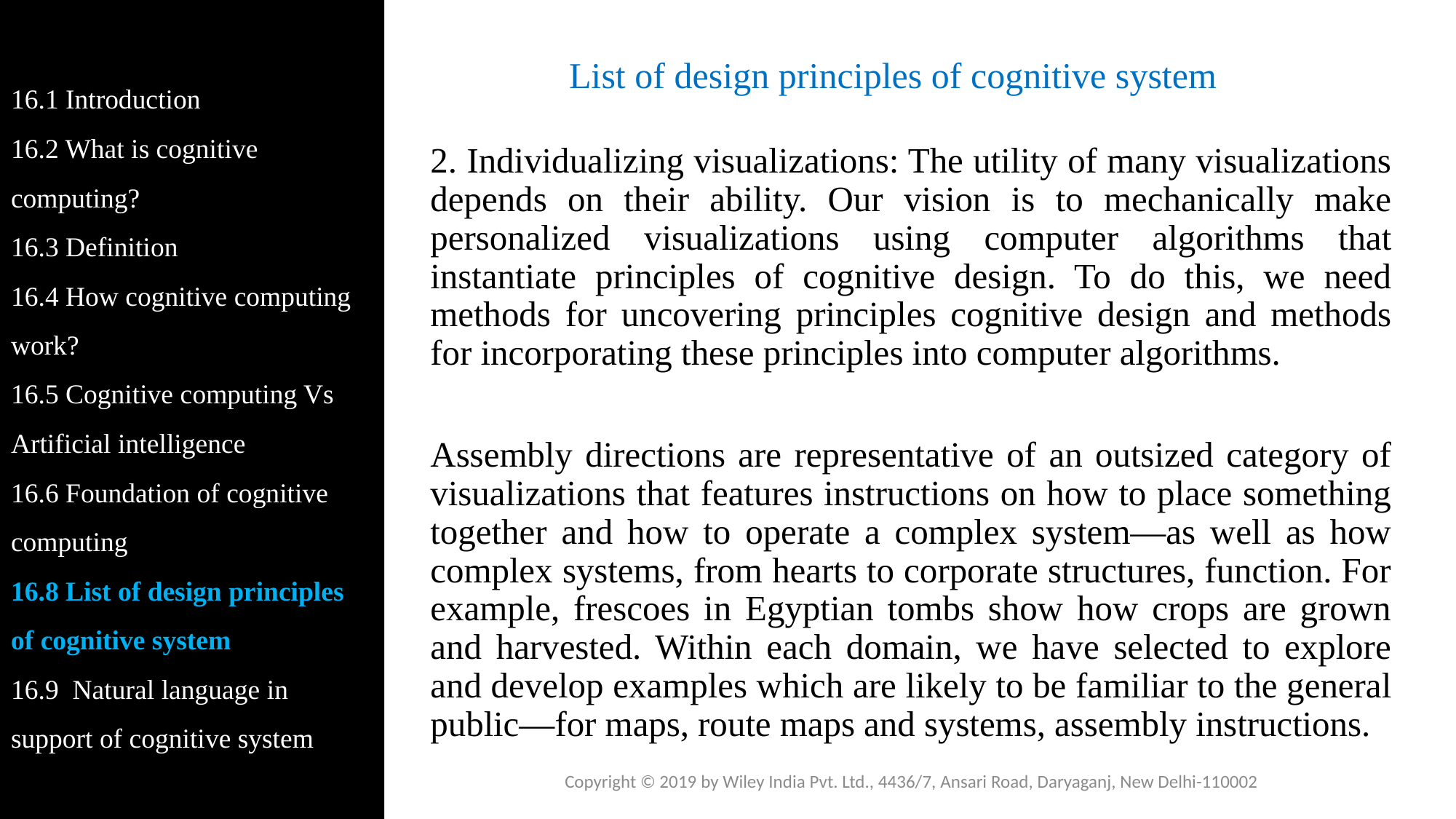

16.1 Introduction
16.2 What is cognitive computing?
16.3 Definition
16.4 How cognitive computing work?
16.5 Cognitive computing Vs Artificial intelligence
16.6 Foundation of cognitive computing
16.8 List of design principles of cognitive system
16.9  Natural language in support of cognitive system
# List of design principles of cognitive system
2. Individualizing visualizations: The utility of many visualizations depends on their ability. Our vision is to mechanically make personalized visualizations using computer algorithms that instantiate principles of cognitive design. To do this, we need methods for uncovering principles cognitive design and methods for incorporating these principles into computer algorithms.

Assembly directions are representative of an outsized category of visualizations that features instructions on how to place something together and how to operate a complex system—as well as how complex systems, from hearts to corporate structures, function. For example, frescoes in Egyptian tombs show how crops are grown and harvested. Within each domain, we have selected to explore and develop examples which are likely to be familiar to the general public—for maps, route maps and systems, assembly instructions.

Copyright © 2019 by Wiley India Pvt. Ltd., 4436/7, Ansari Road, Daryaganj, New Delhi-110002